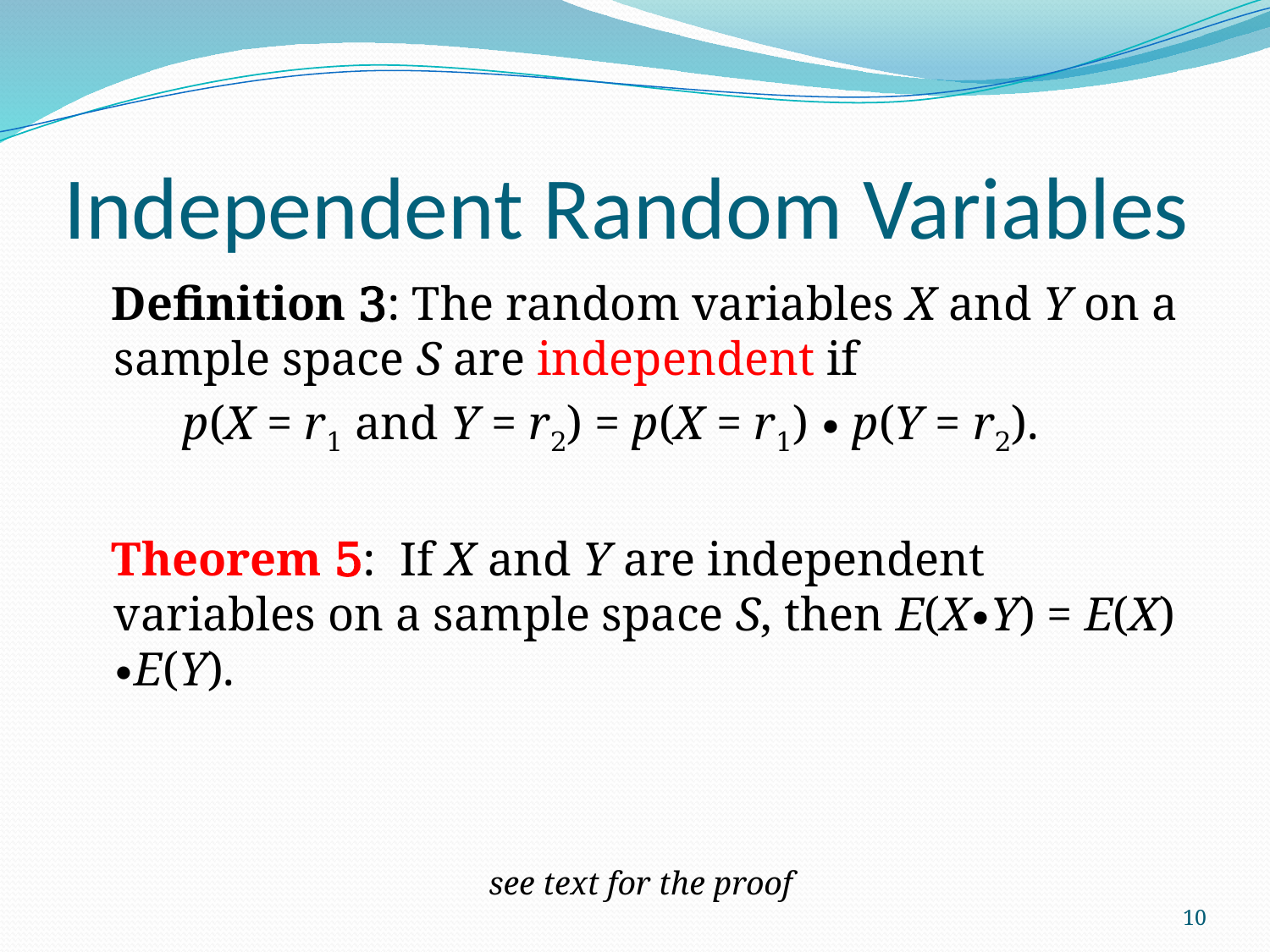

# Independent Random Variables
   Definition 3: The random variables X and Y on a sample space S are independent if
         p(X = r1 and Y = r2) = p(X = r1) ∙ p(Y = r2).

   Theorem 5:  If X and Y are independent variables on a sample space S, then E(X∙Y) = E(X) ∙E(Y).

see text for the proof
10